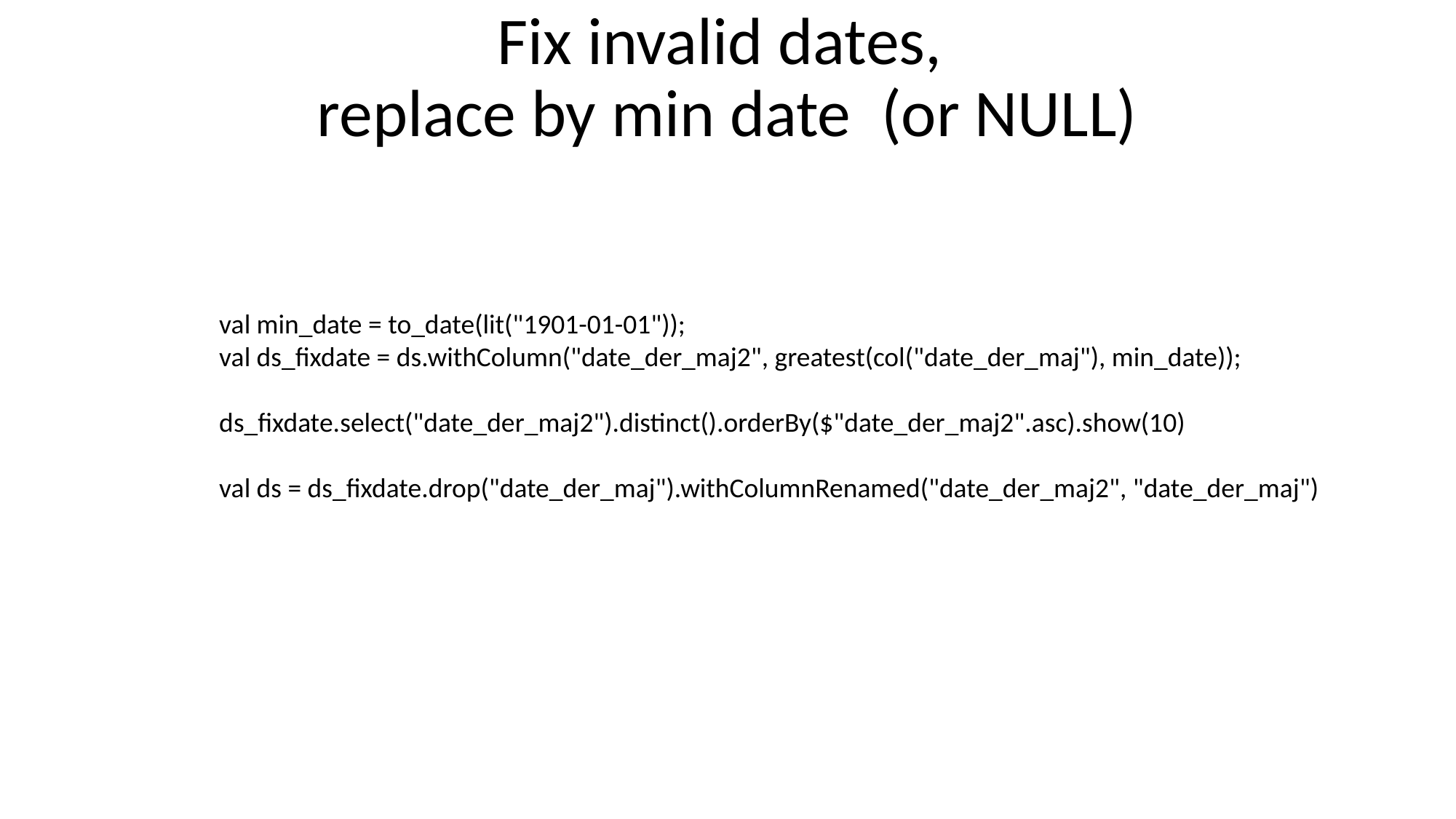

# Fix invalid dates, replace by min date  (or NULL)
val min_date = to_date(lit("1901-01-01"));
val ds_fixdate = ds.withColumn("date_der_maj2", greatest(col("date_der_maj"), min_date));

ds_fixdate.select("date_der_maj2").distinct().orderBy($"date_der_maj2".asc).show(10)

val ds = ds_fixdate.drop("date_der_maj").withColumnRenamed("date_der_maj2", "date_der_maj")